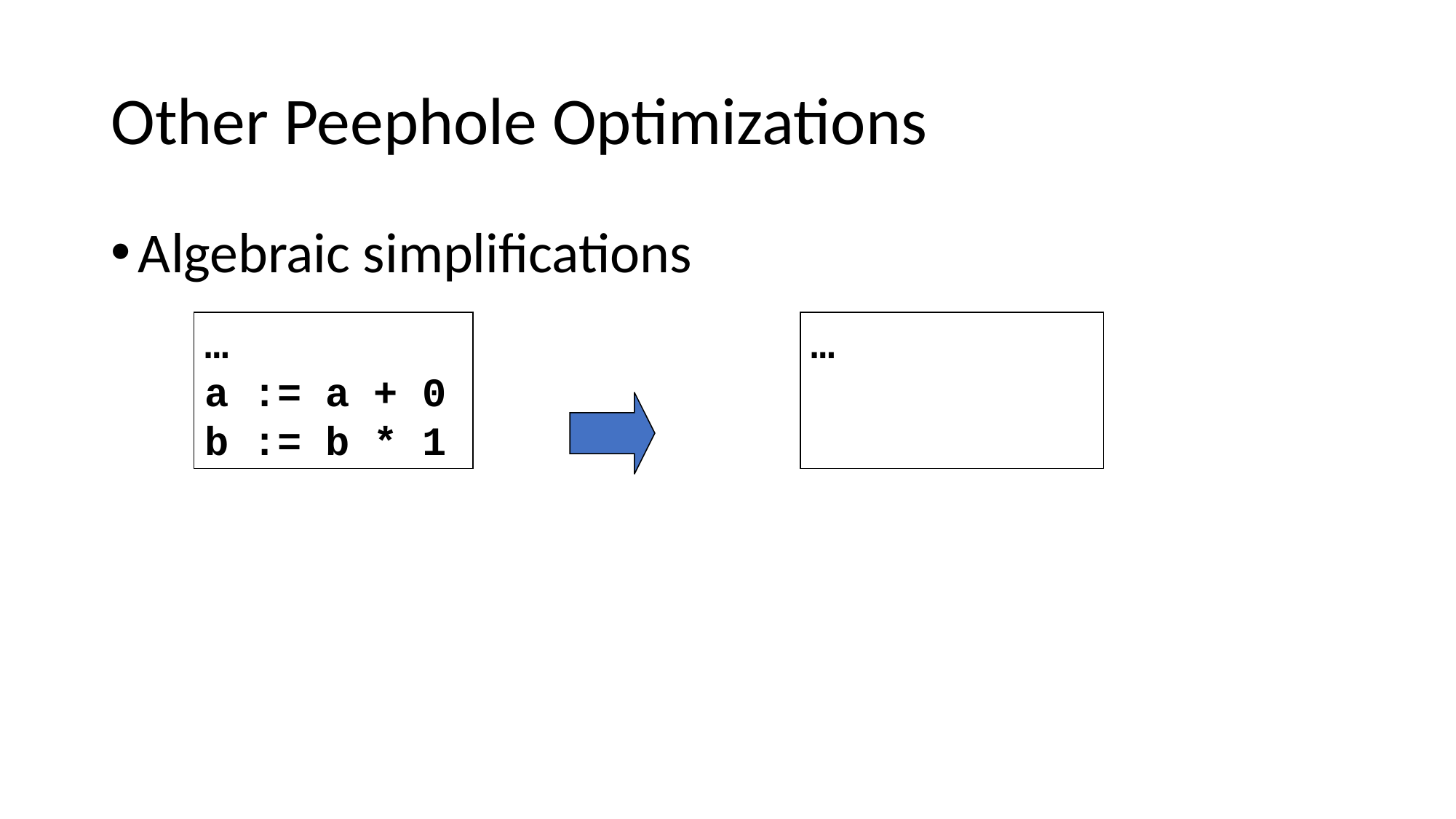

# Other Peephole Optimizations
Algebraic simplifications

…
a := a + 0
b := b * 1
…